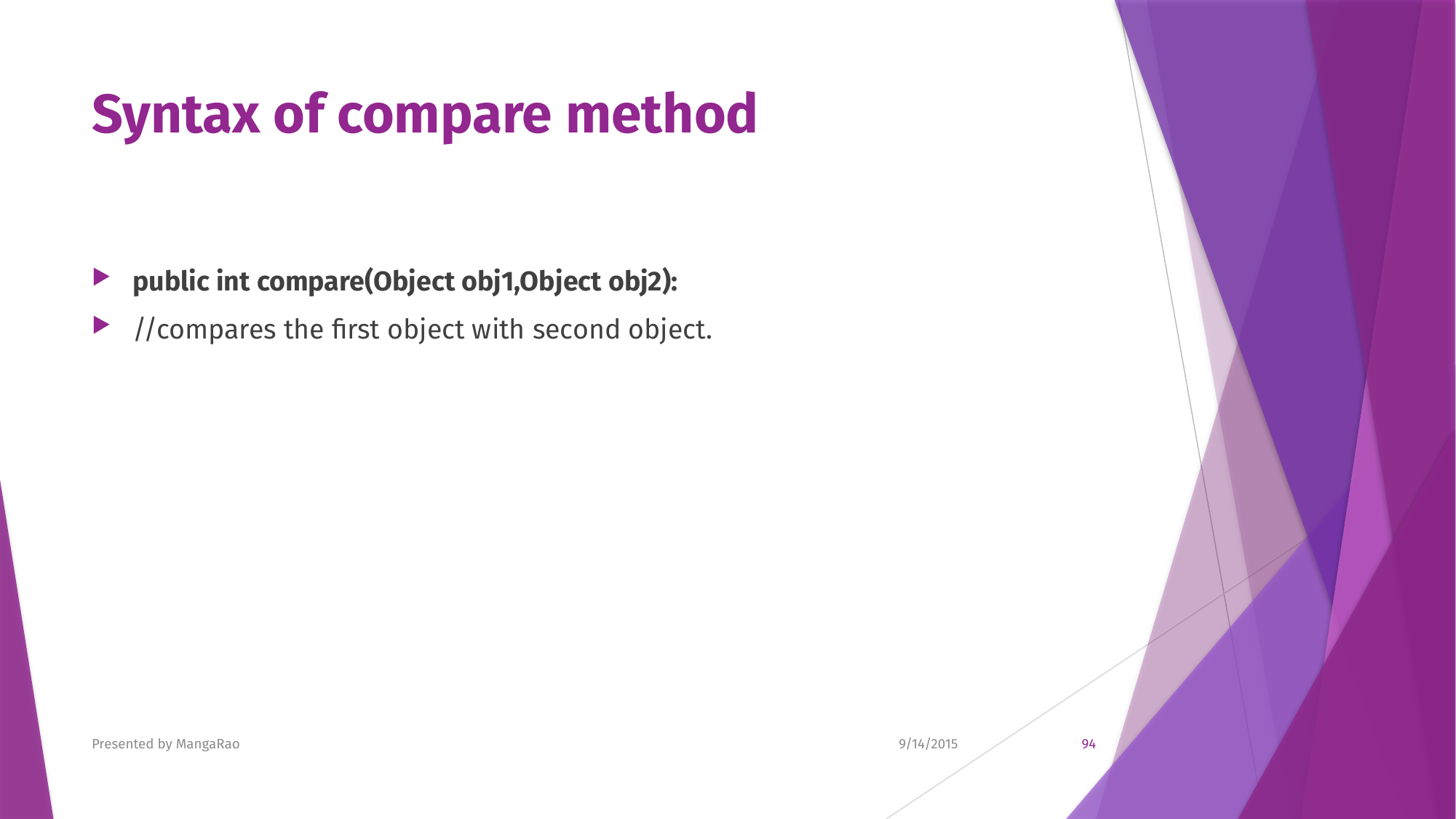

# Syntax of compare method
public int compare(Object obj1,Object obj2):
//compares the first object with second object.

Presented by MangaRao
9/14/2015
94